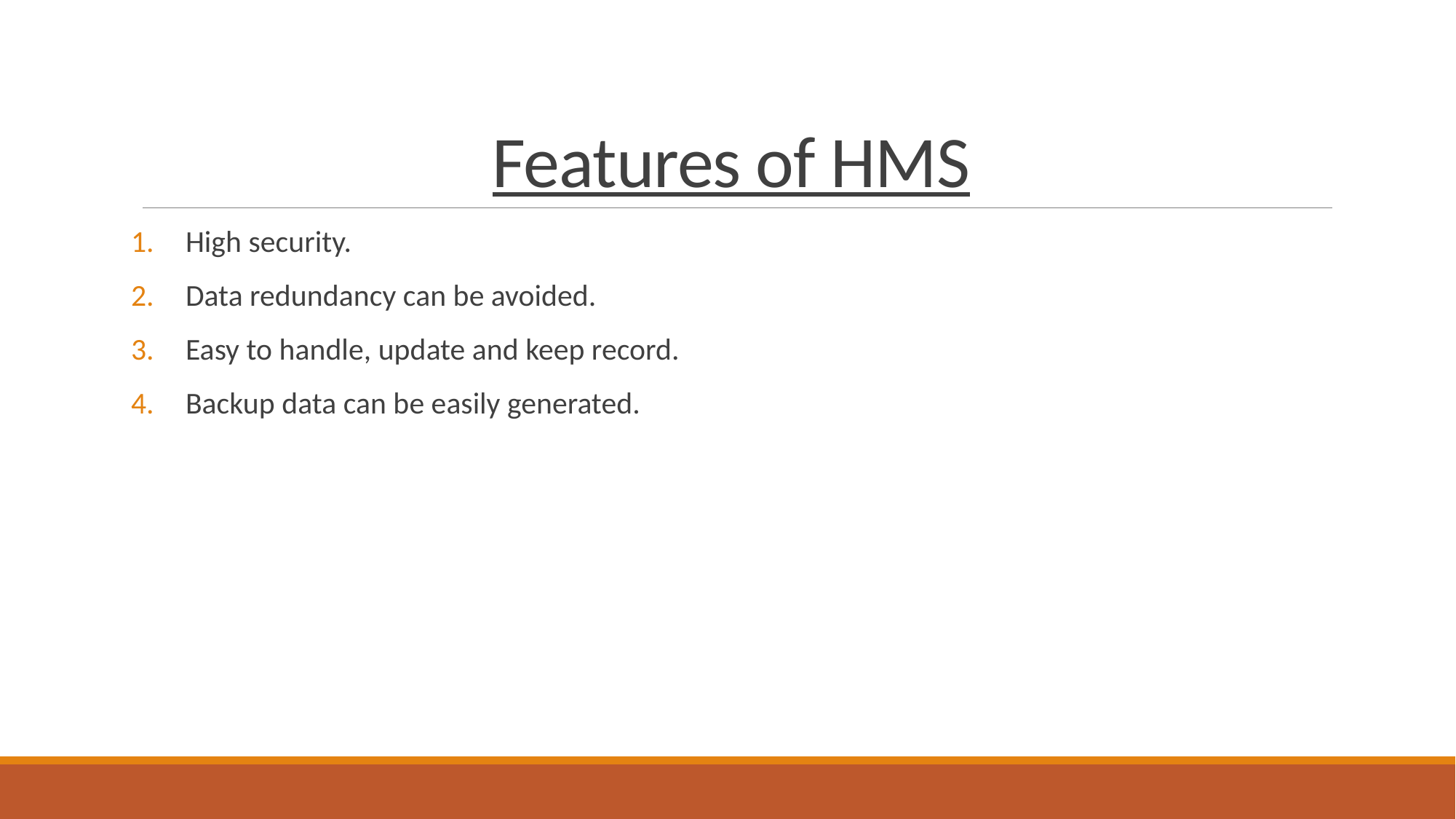

# Features of HMS
High security.
Data redundancy can be avoided.
Easy to handle, update and keep record.
Backup data can be easily generated.